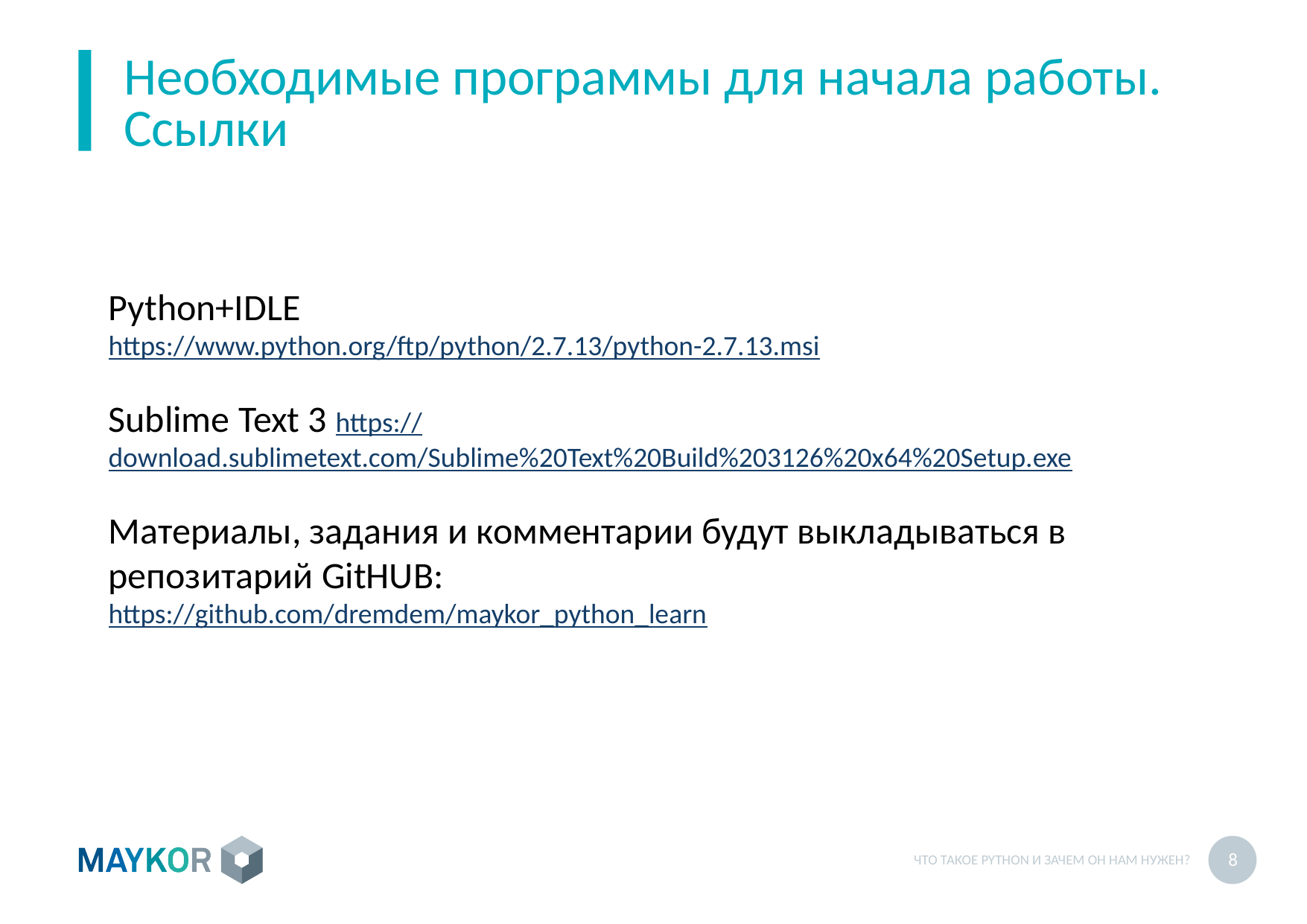

# Необходимые программы для начала работы. Ссылки
Python+IDLE
https://www.python.org/ftp/python/2.7.13/python-2.7.13.msi

Sublime Text 3 https://download.sublimetext.com/Sublime%20Text%20Build%203126%20x64%20Setup.exe

Материалы, задания и комментарии будут выкладываться в репозитарий GitHUB:
https://github.com/dremdem/maykor_python_learn